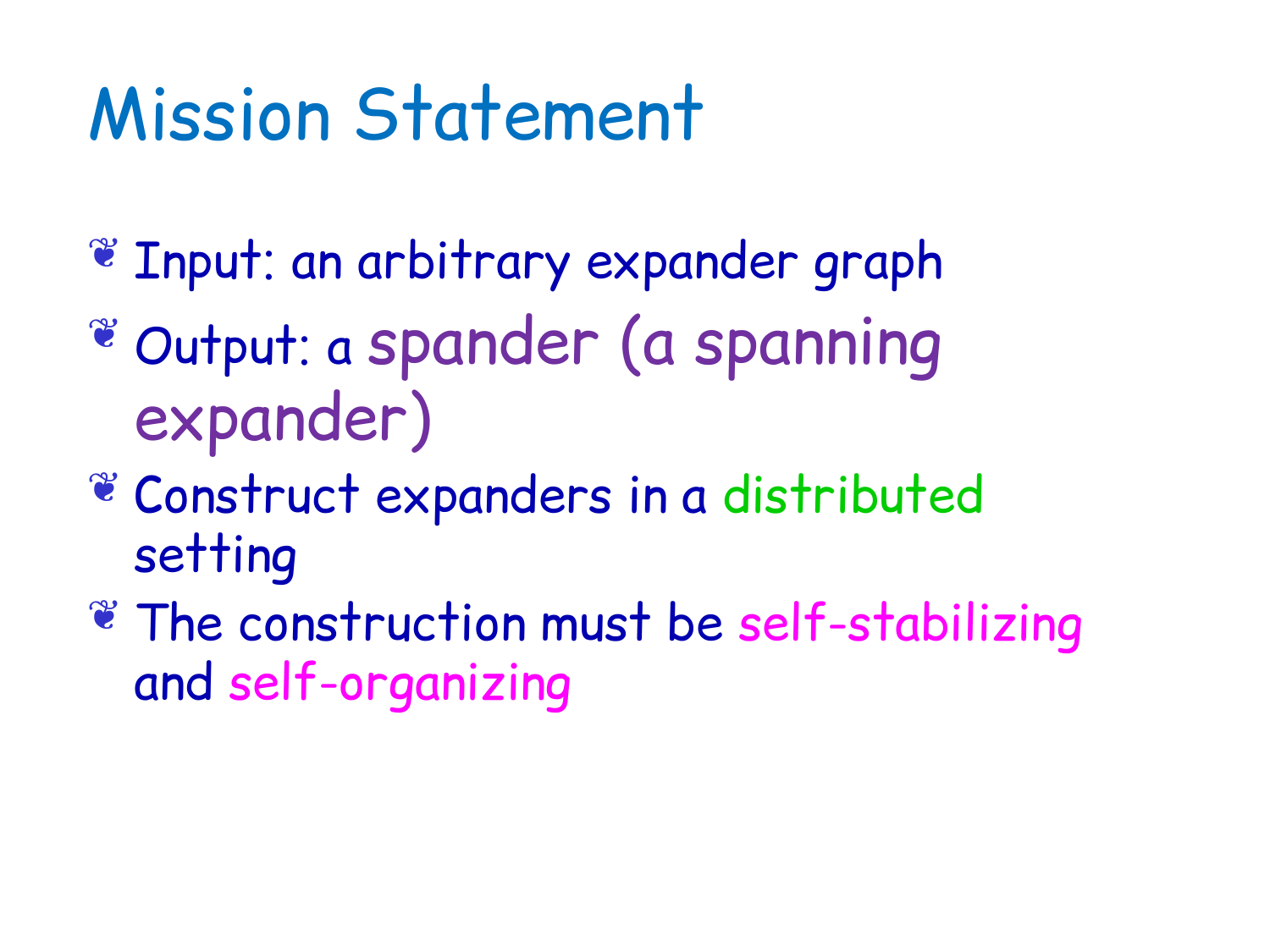

# Mission Statement
Input: an arbitrary expander graph
Output: a spander (a spanning expander)
Construct expanders in a distributed setting
The construction must be self-stabilizing and self-organizing